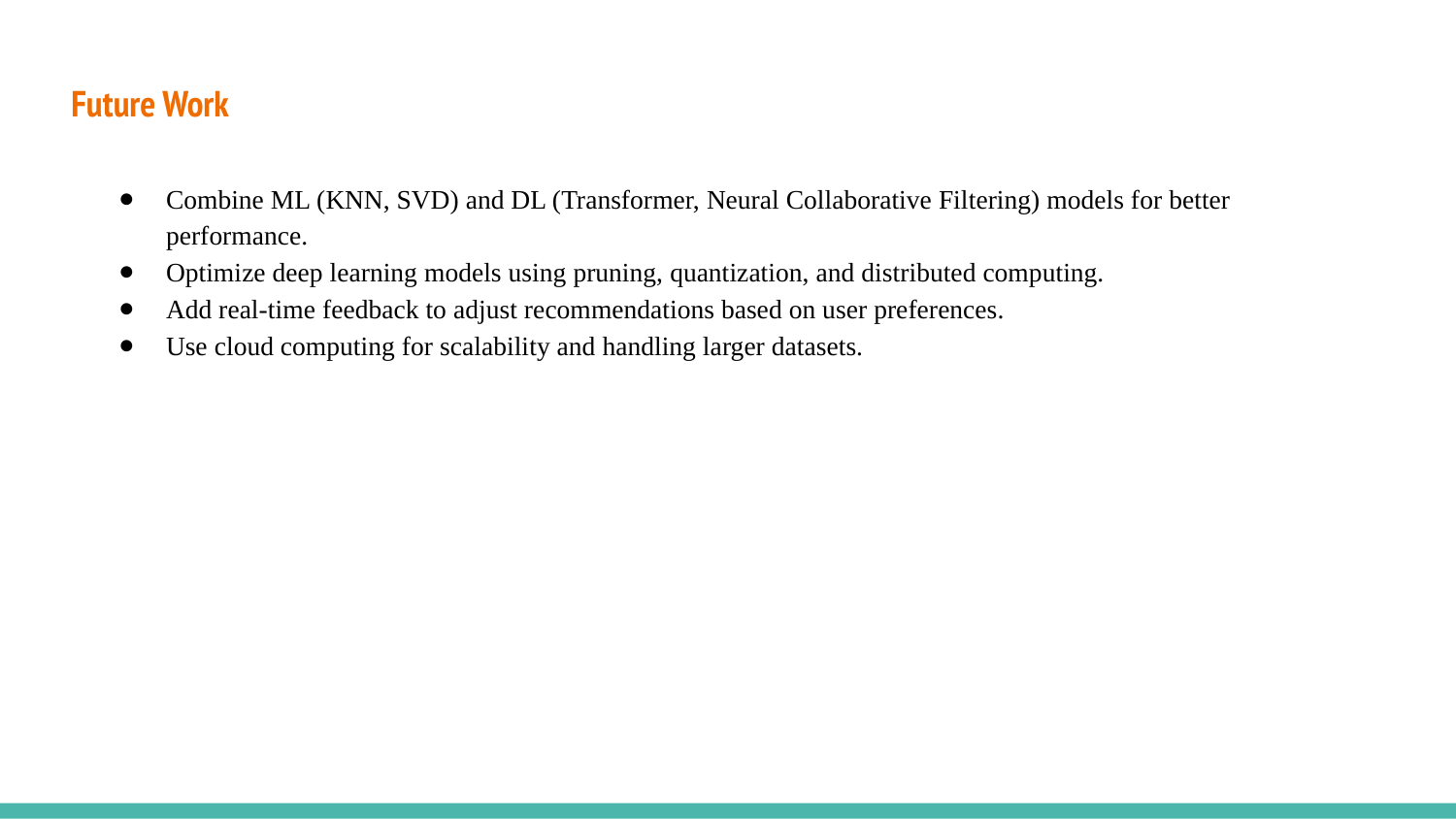

# Future Work
Combine ML (KNN, SVD) and DL (Transformer, Neural Collaborative Filtering) models for better performance.
Optimize deep learning models using pruning, quantization, and distributed computing.
Add real-time feedback to adjust recommendations based on user preferences.
Use cloud computing for scalability and handling larger datasets.